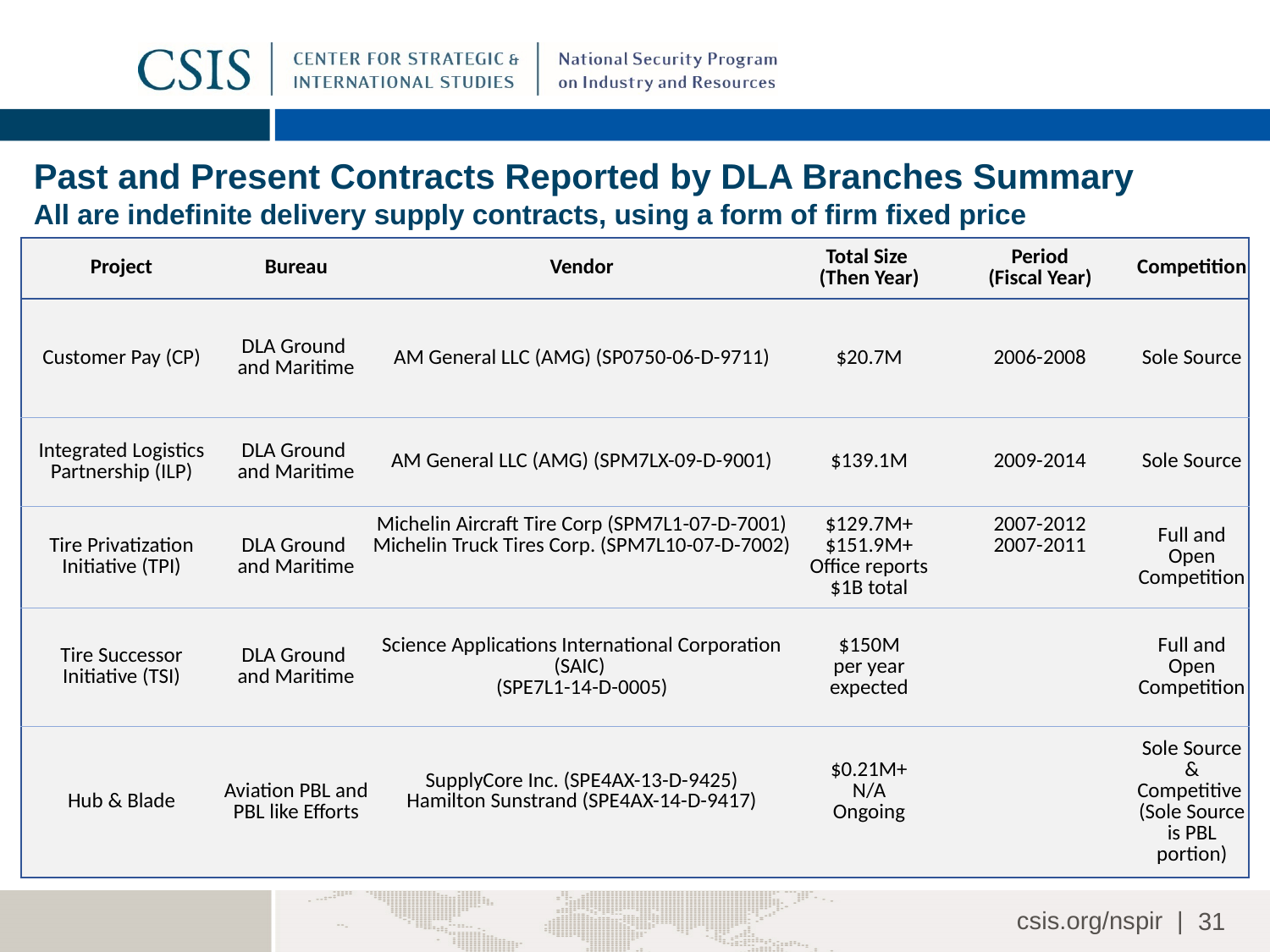

Past and Present Contracts Reported by DLA Branches Summary
All are indefinite delivery supply contracts, using a form of firm fixed price
| Project | Bureau | Vendor | Total Size (Then Year) | Period (Fiscal Year) | Competition |
| --- | --- | --- | --- | --- | --- |
| Customer Pay (CP) | DLA Ground and Maritime | AM General LLC (AMG) (SP0750-06-D-9711) | $20.7M | 2006-2008 | Sole Source |
| Integrated Logistics Partnership (ILP) | DLA Ground and Maritime | AM General LLC (AMG) (SPM7LX-09-D-9001) | $139.1M | 2009-2014 | Sole Source |
| Tire Privatization Initiative (TPI) | DLA Ground and Maritime | Michelin Aircraft Tire Corp (SPM7L1-07-D-7001) Michelin Truck Tires Corp. (SPM7L10-07-D-7002) | $129.7M+ $151.9M+ Office reports $1B total | 2007-2012 2007-2011 | Full and Open Competition |
| Tire Successor Initiative (TSI) | DLA Ground and Maritime | Science Applications International Corporation (SAIC) (SPE7L1-14-D-0005) | $150M per year expected |  | Full and Open Competition |
| Hub & Blade | Aviation PBL and PBL like Efforts | SupplyCore Inc. (SPE4AX-13-D-9425) Hamilton Sunstrand (SPE4AX-14-D-9417) | $0.21M+ N/A Ongoing |  | Sole Source & Competitive (Sole Source is PBL portion) |
31